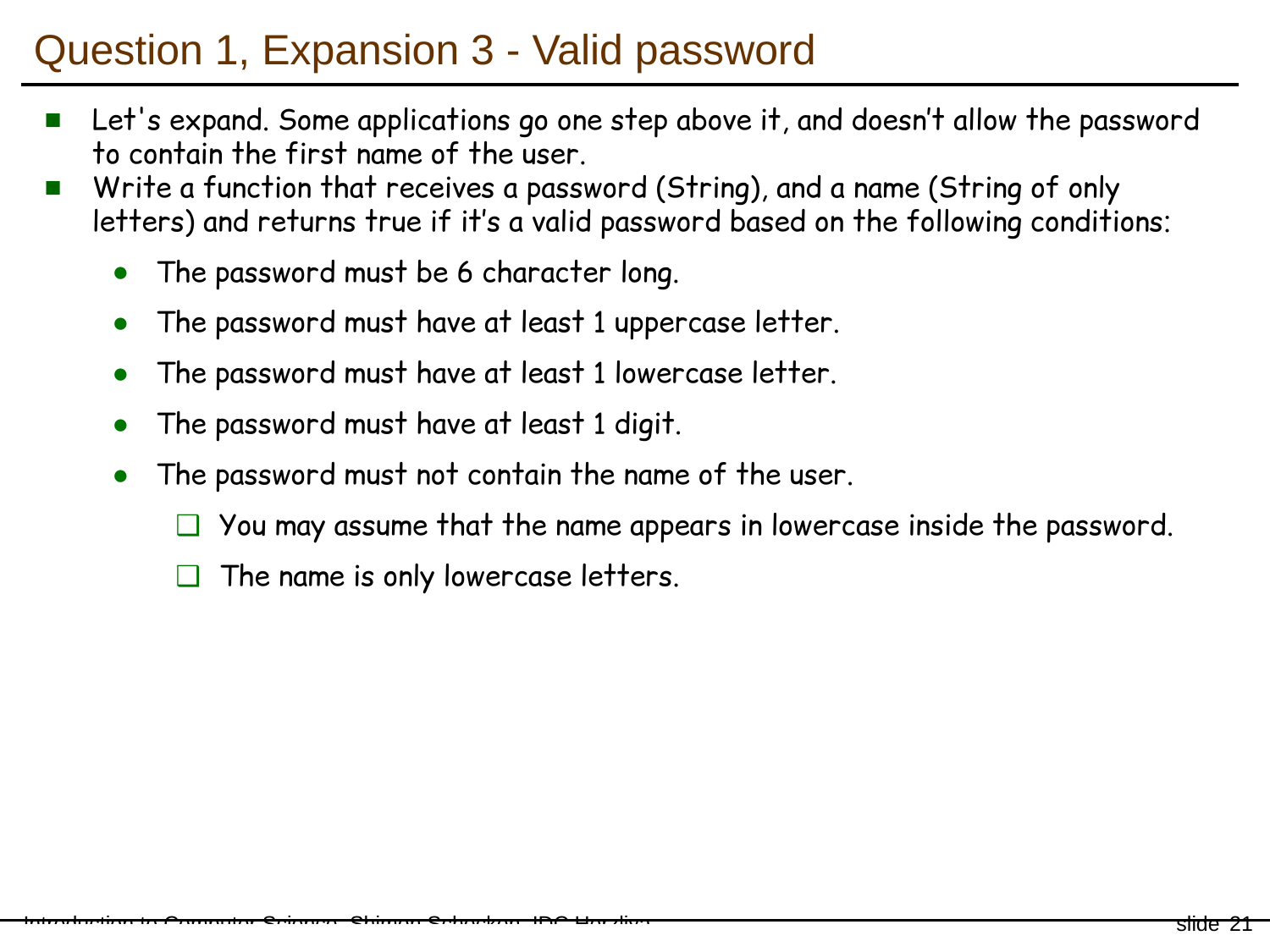

Question 1, Expansion 3 - Valid password
Let's expand. Some applications go one step above it, and doesn’t allow the password to contain the first name of the user.
Write a function that receives a password (String), and a name (String of only letters) and returns true if it’s a valid password based on the following conditions:
The password must be 6 character long.
The password must have at least 1 uppercase letter.
The password must have at least 1 lowercase letter.
The password must have at least 1 digit.
The password must not contain the name of the user.
You may assume that the name appears in lowercase inside the password.
The name is only lowercase letters.